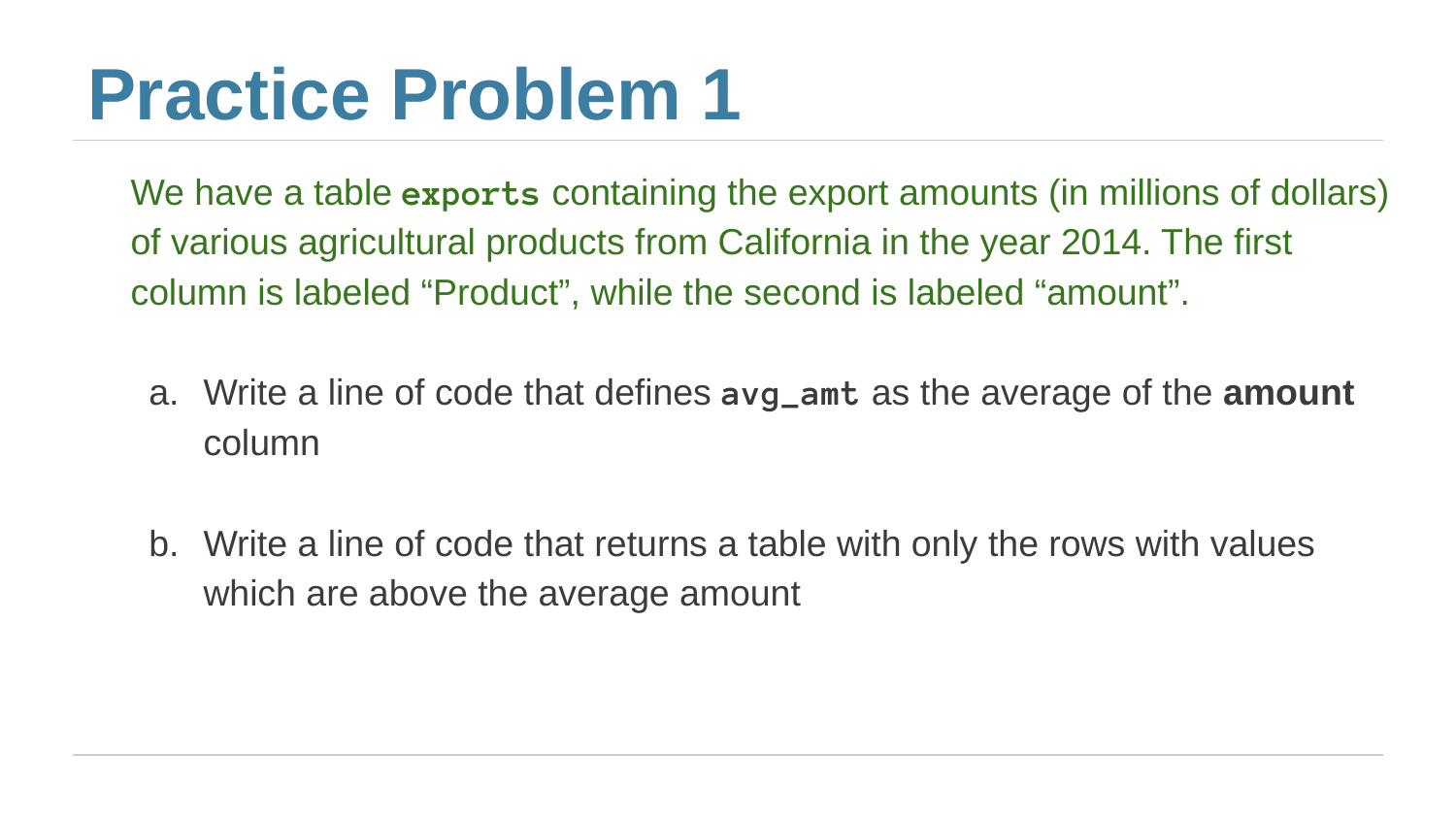

# Practice Problem 1
We have a table exports containing the export amounts (in millions of dollars) of various agricultural products from California in the year 2014. The first column is labeled “Product”, while the second is labeled “amount”.

Write a line of code that defines avg_amt as the average of the amount column

Write a line of code that returns a table with only the rows with values which are above the average amount